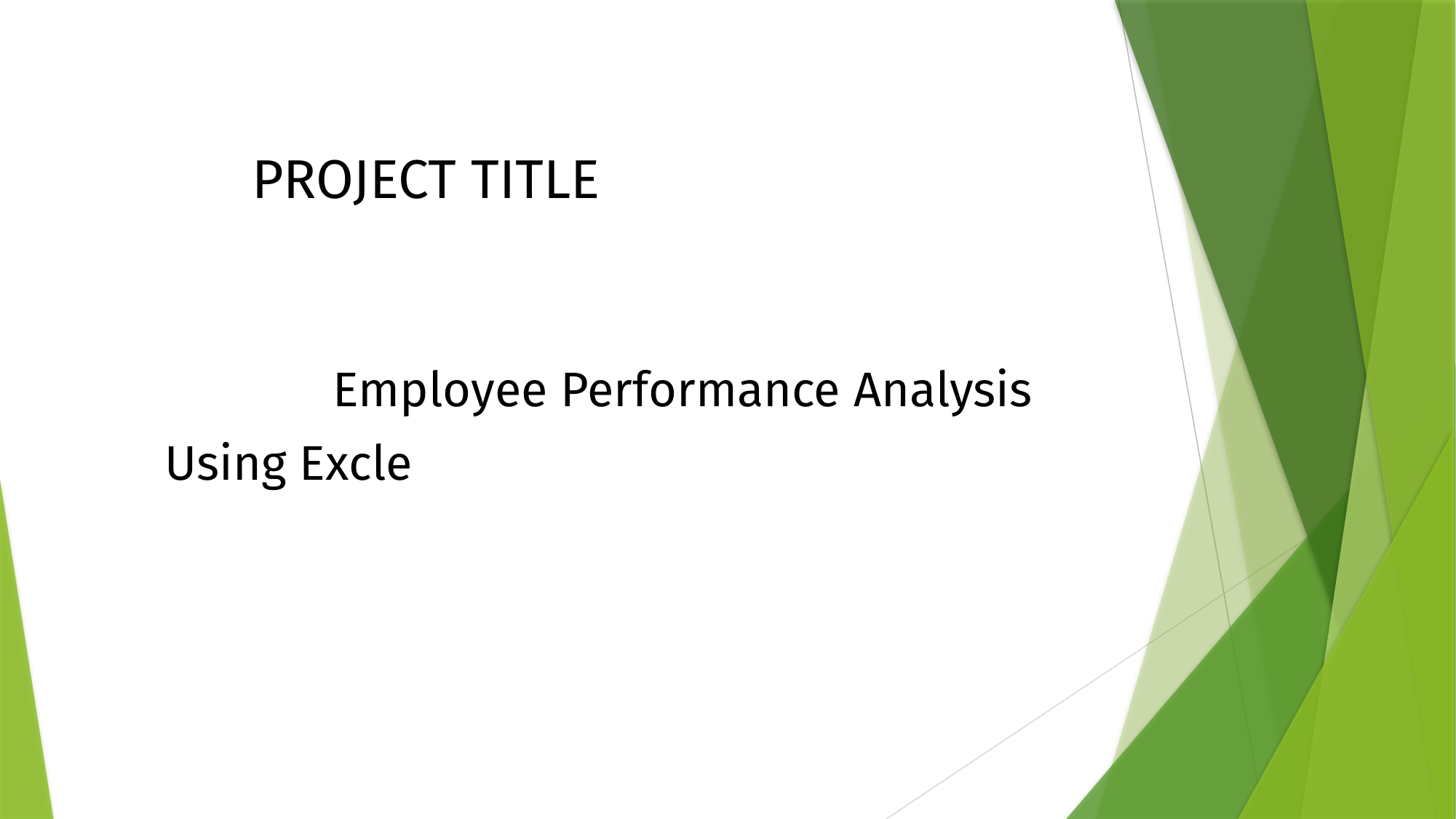

# PROJECT TITLE

                    Employee Performance Analysis
       Using Excle